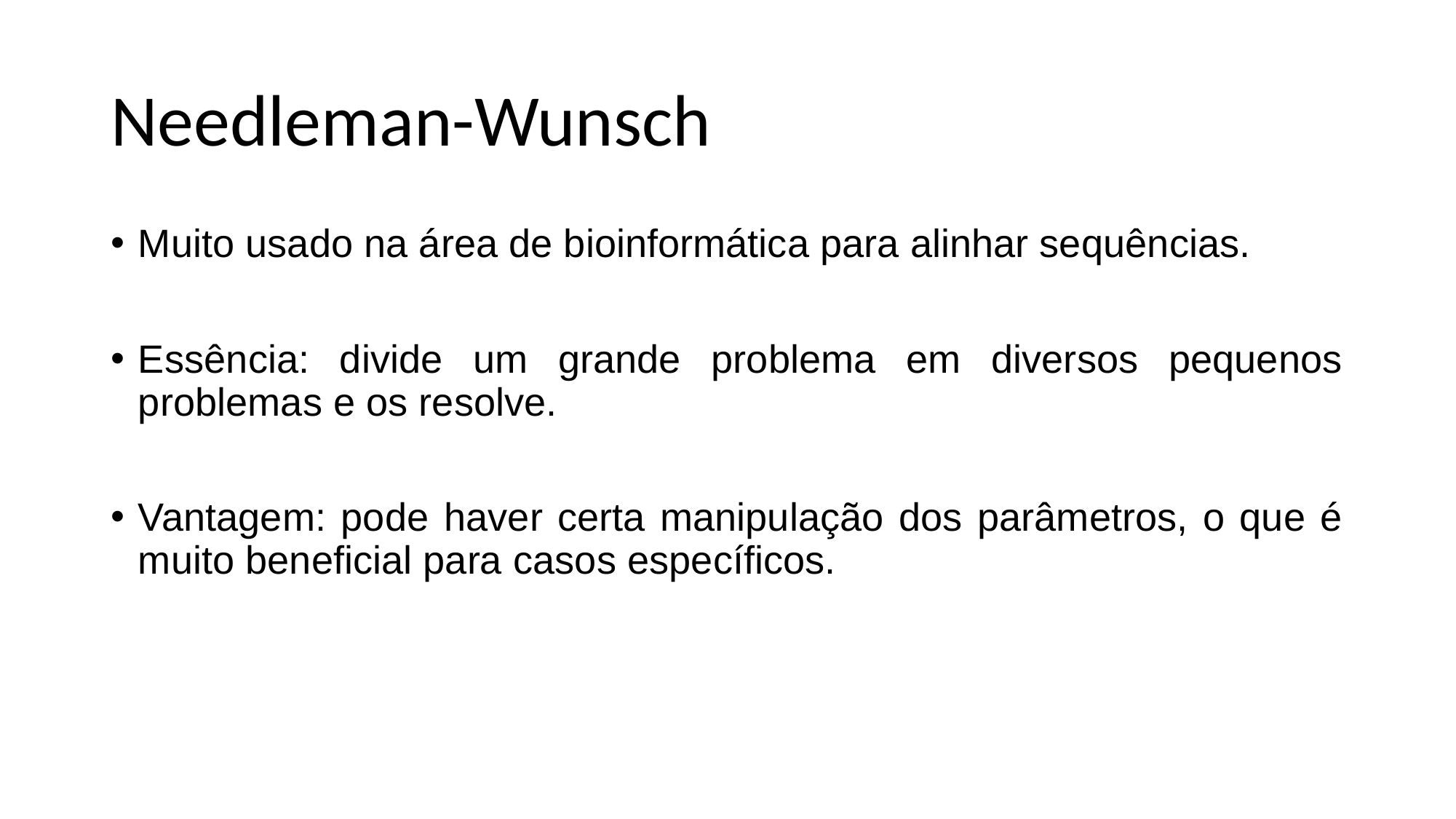

# Needleman-Wunsch
Muito usado na área de bioinformática para alinhar sequências.

Essência: divide um grande problema em diversos pequenos problemas e os resolve.

Vantagem: pode haver certa manipulação dos parâmetros, o que é muito beneficial para casos específicos.